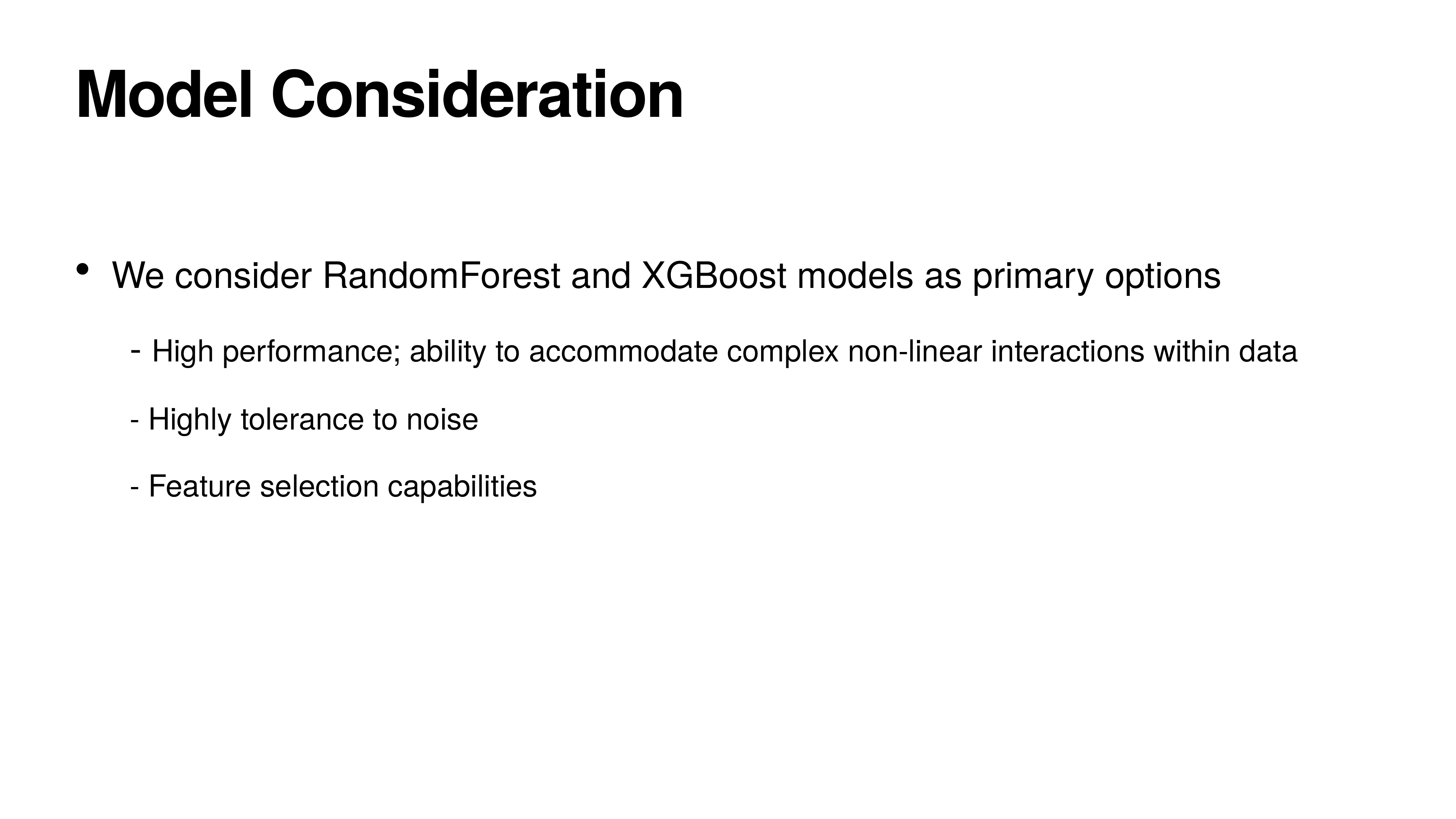

# Model Consideration
We consider RandomForest and XGBoost models as primary options
- High performance; ability to accommodate complex non-linear interactions within data
- Highly tolerance to noise
- Feature selection capabilities
21